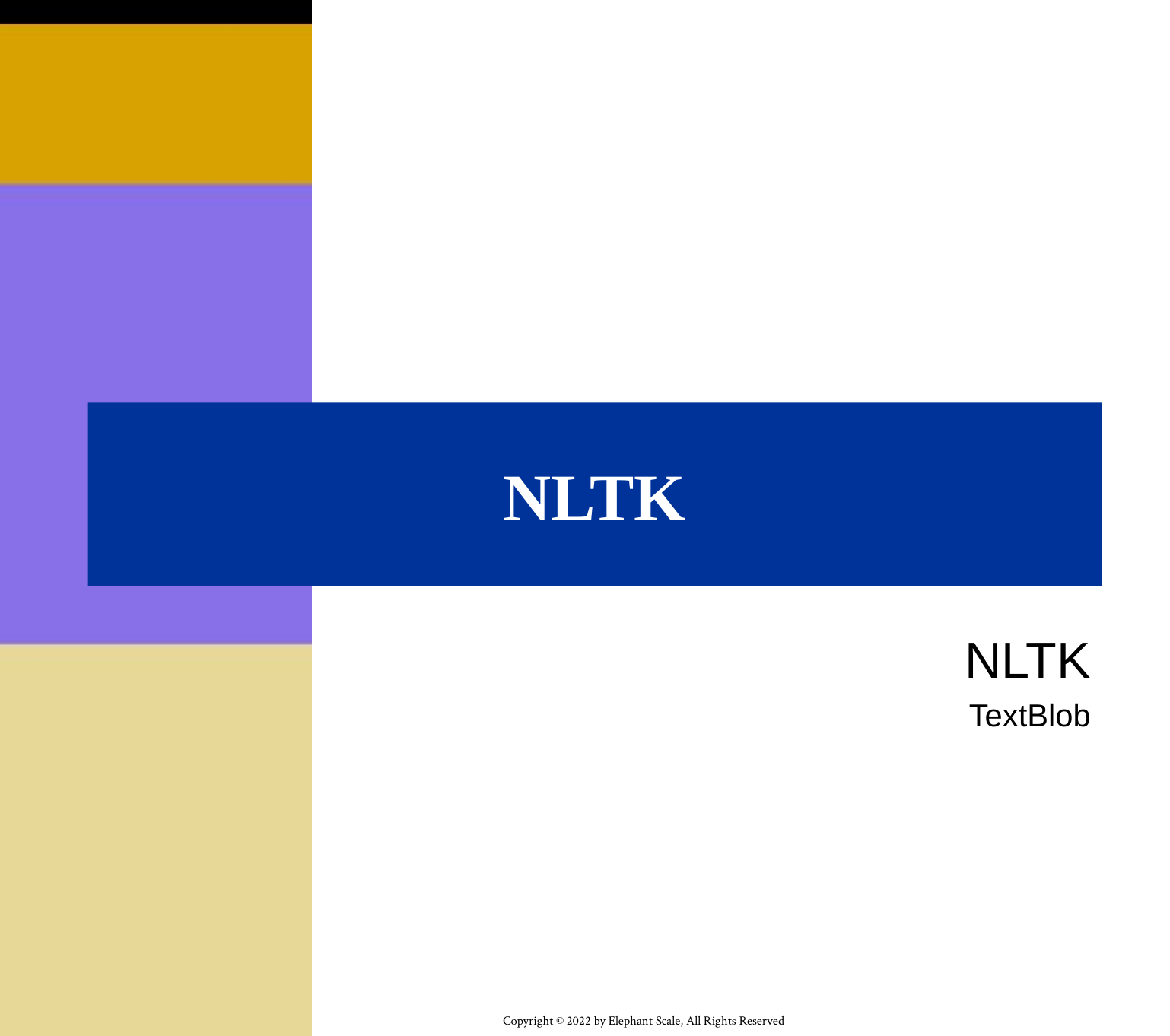

# NLTK
NLTK
TextBlob
Copyright © 2022 by Elephant Scale, All Rights Reserved